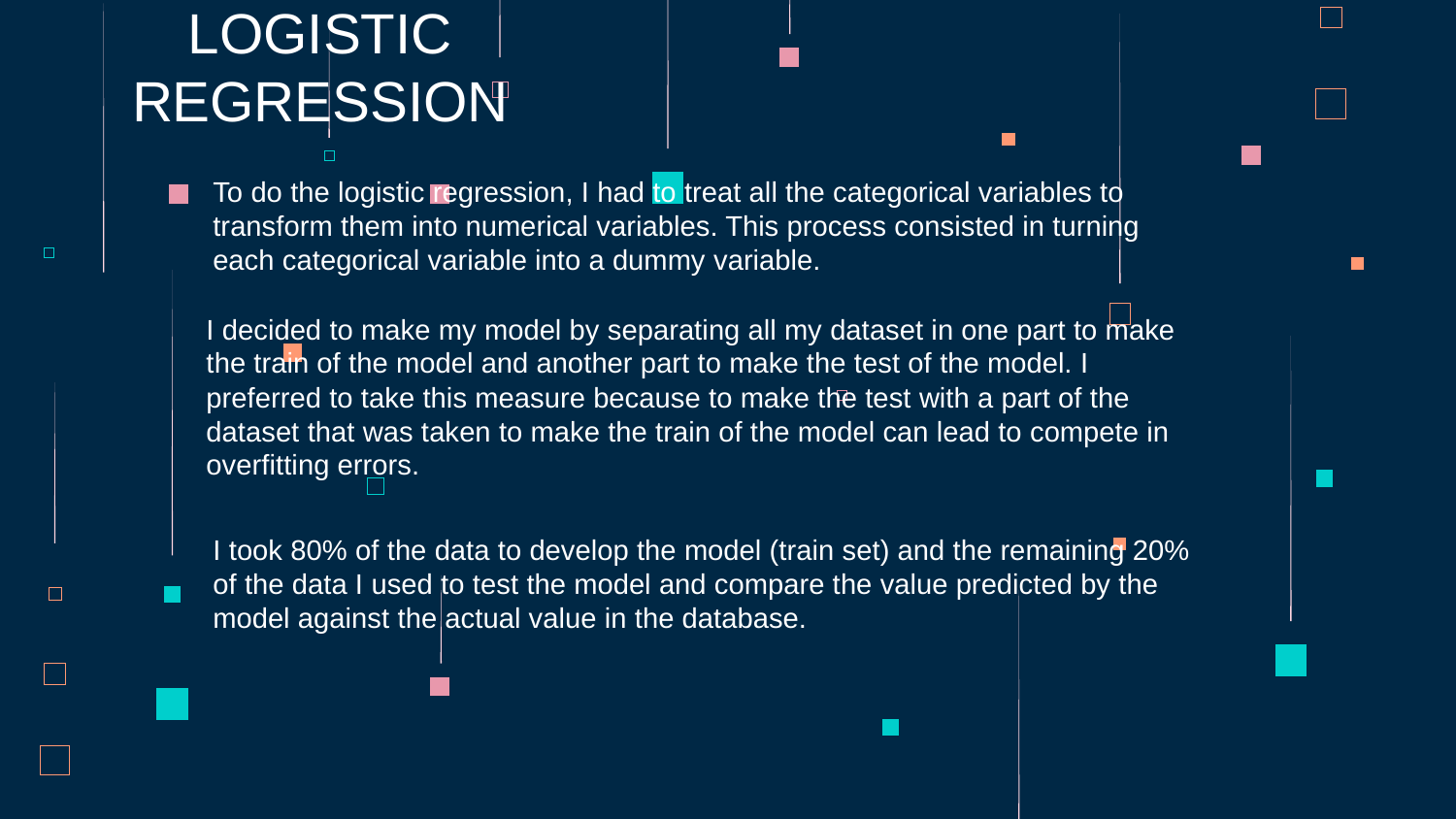

# LOGISTIC REGRESSION
To do the logistic regression, I had to treat all the categorical variables to transform them into numerical variables. This process consisted in turning each categorical variable into a dummy variable.
I decided to make my model by separating all my dataset in one part to make the train of the model and another part to make the test of the model. I preferred to take this measure because to make the test with a part of the dataset that was taken to make the train of the model can lead to compete in overfitting errors.

I took 80% of the data to develop the model (train set) and the remaining 20% of the data I used to test the model and compare the value predicted by the model against the actual value in the database.